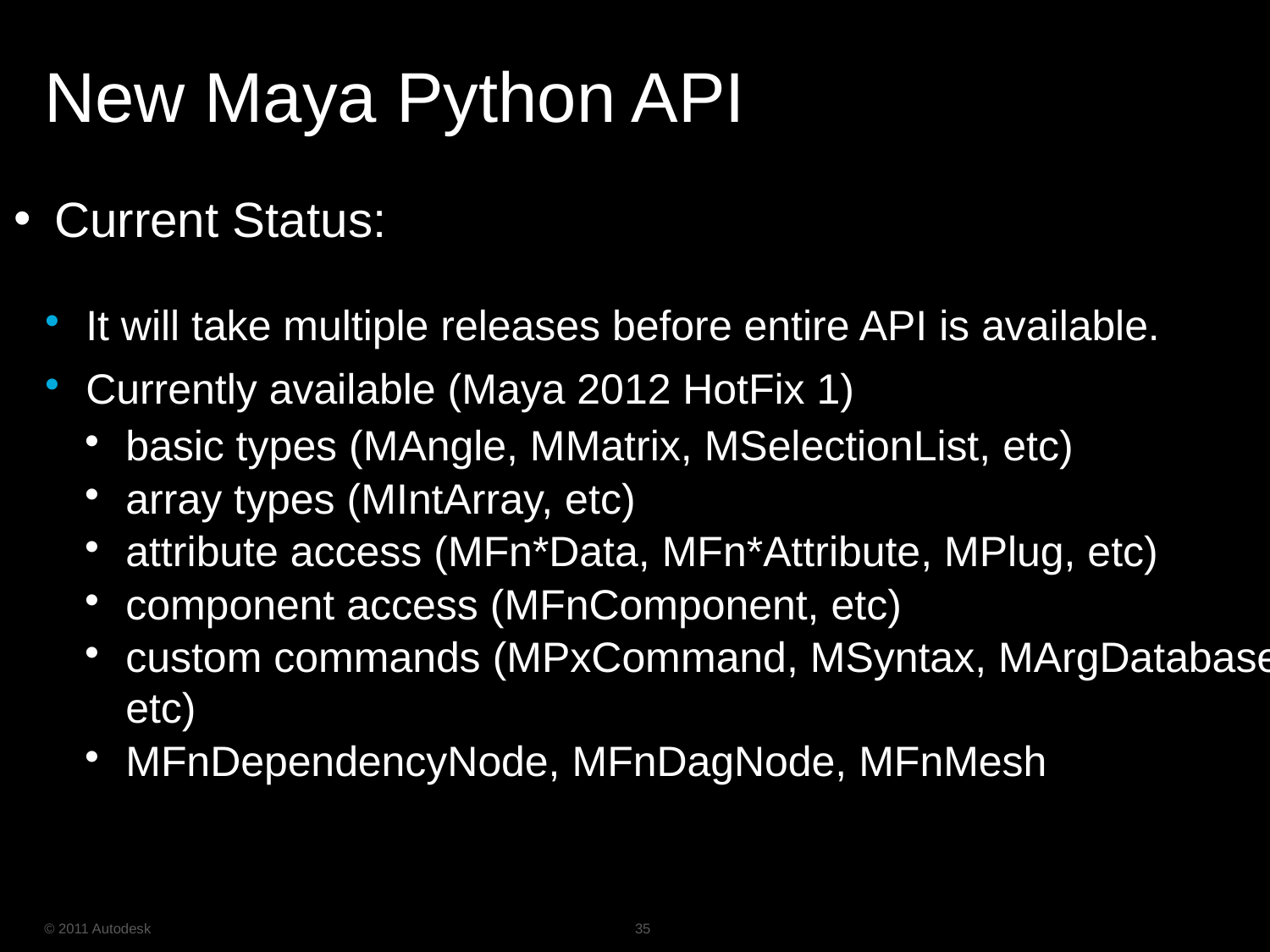

# New Maya Python API
Current Status:

It will take multiple releases before entire API is available.
Currently available (Maya 2012 HotFix 1)
basic types (MAngle, MMatrix, MSelectionList, etc)
array types (MIntArray, etc)
attribute access (MFn*Data, MFn*Attribute, MPlug, etc)
component access (MFnComponent, etc)
custom commands (MPxCommand, MSyntax, MArgDatabase, etc)
MFnDependencyNode, MFnDagNode, MFnMesh